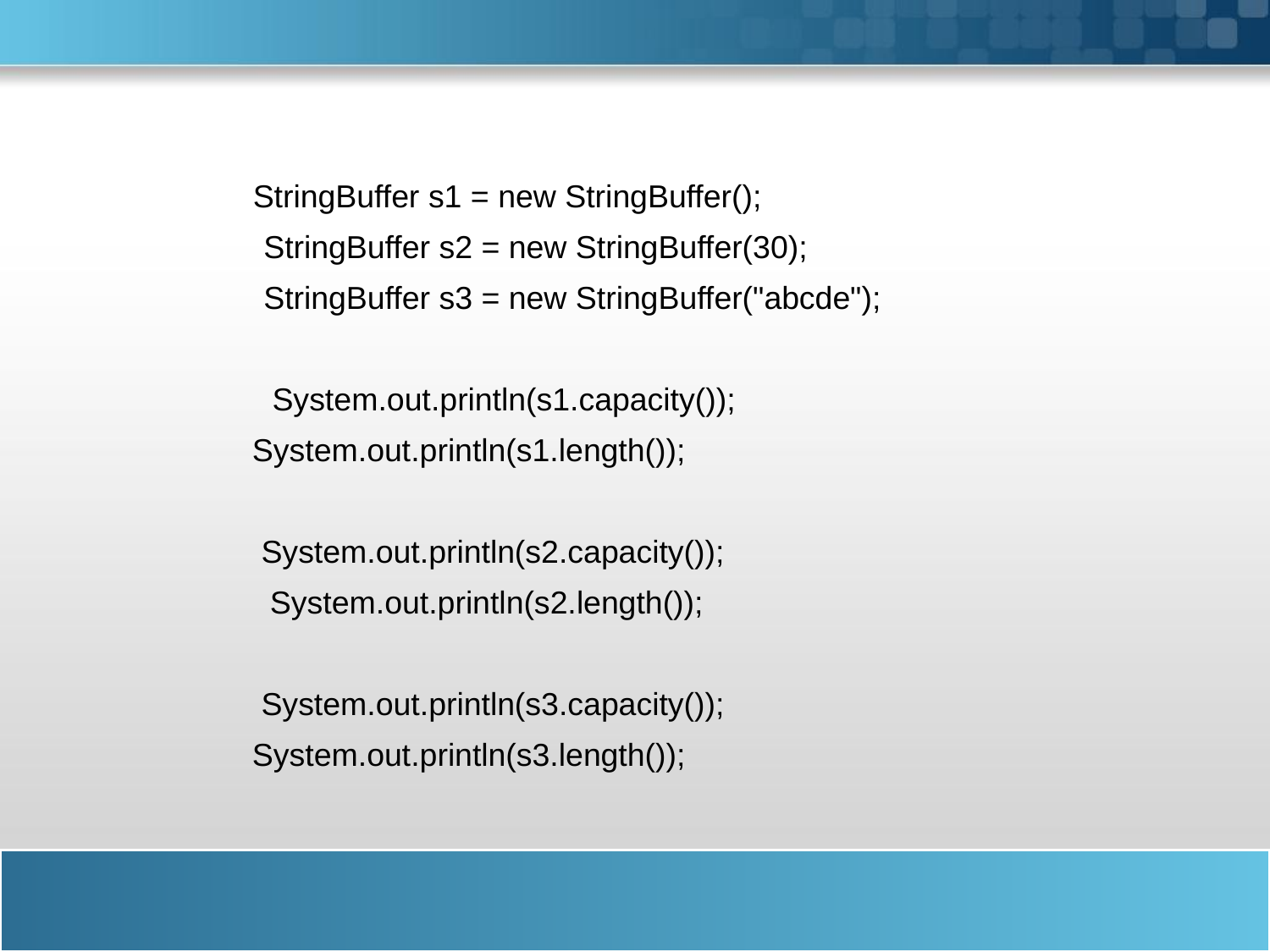

StringBuffer s1 = new StringBuffer();
    	          StringBuffer s2 = new StringBuffer(30);
    	          StringBuffer s3 = new StringBuffer("abcde");

    	           System.out.println(s1.capacity());
                          System.out.println(s1.length());

                           System.out.println(s2.capacity());
                            System.out.println(s2.length());

                           System.out.println(s3.capacity());
                          System.out.println(s3.length());